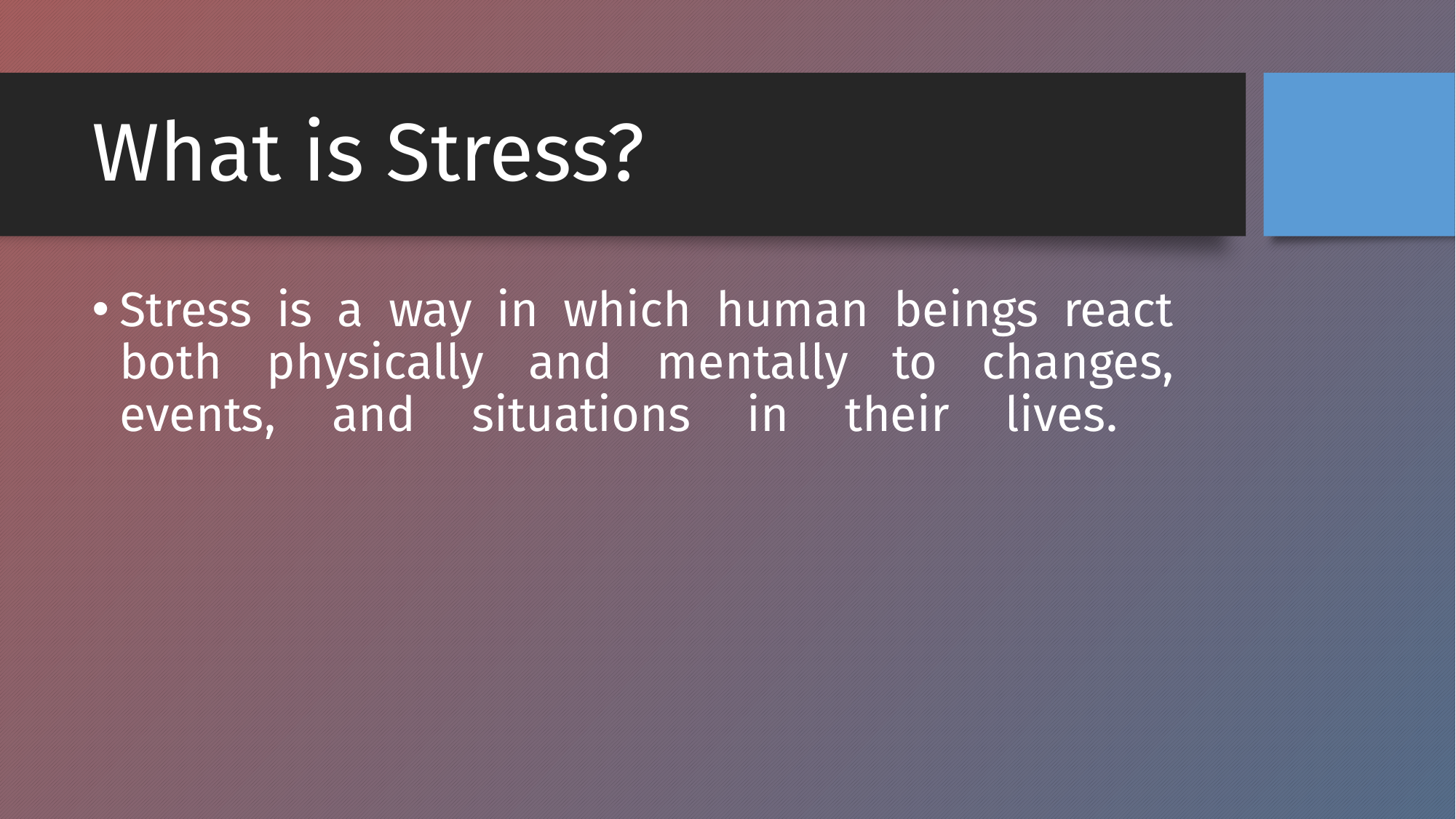

# What is Stress?
Stress is a way in which human beings react both physically and mentally to changes, events, and situations in their lives.